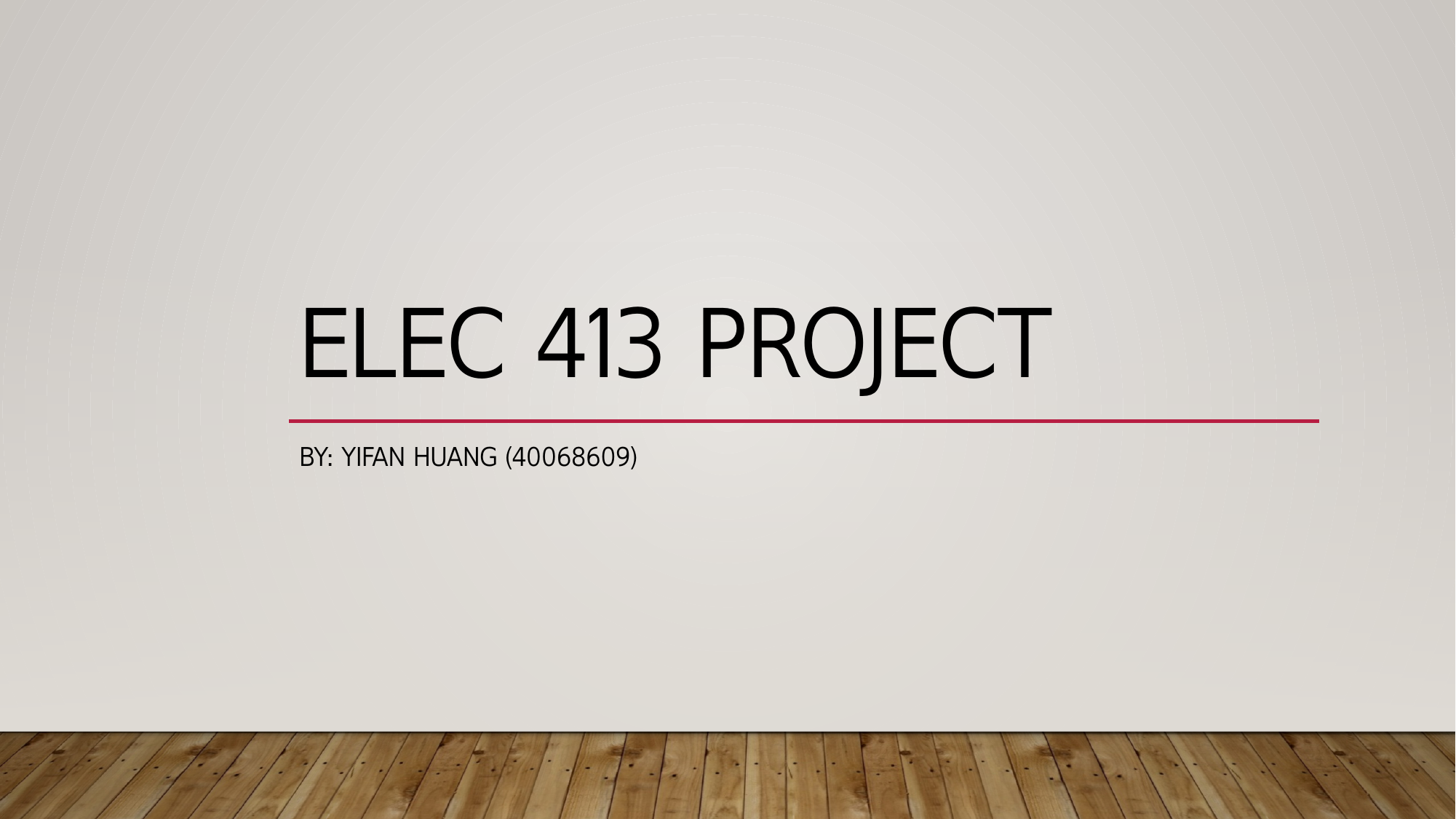

# ELEC 413 PROJECT
BY: YIFAN HUANG (40068609)